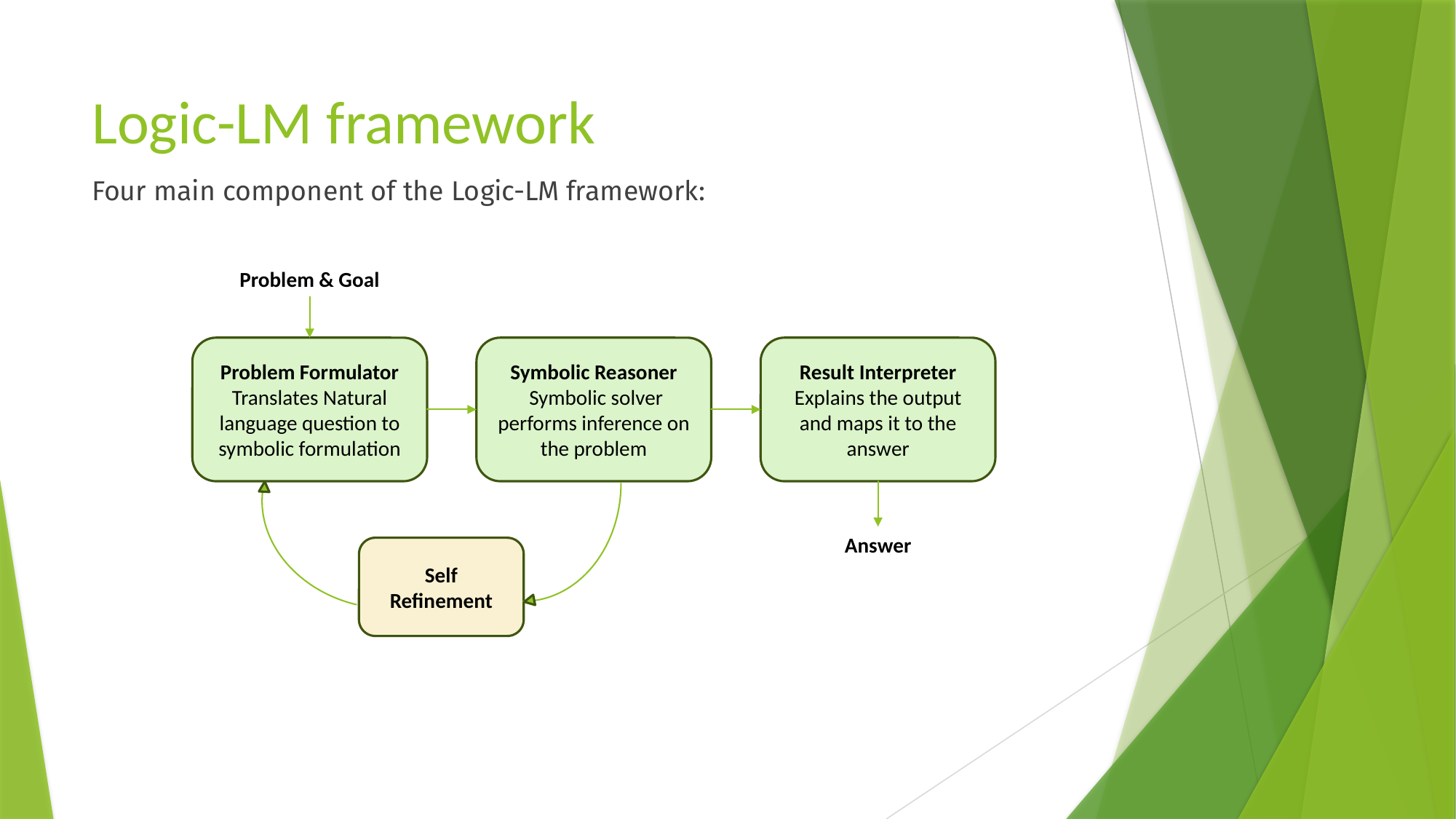

# Logic-LM framework
Four main component of the Logic-LM framework:
Problem & Goal
Problem Formulator
Translates Natural language question to symbolic formulation
Symbolic Reasoner
 Symbolic solver performs inference on the problem
Result Interpreter
Explains the output and maps it to the answer

Answer
Self Refinement